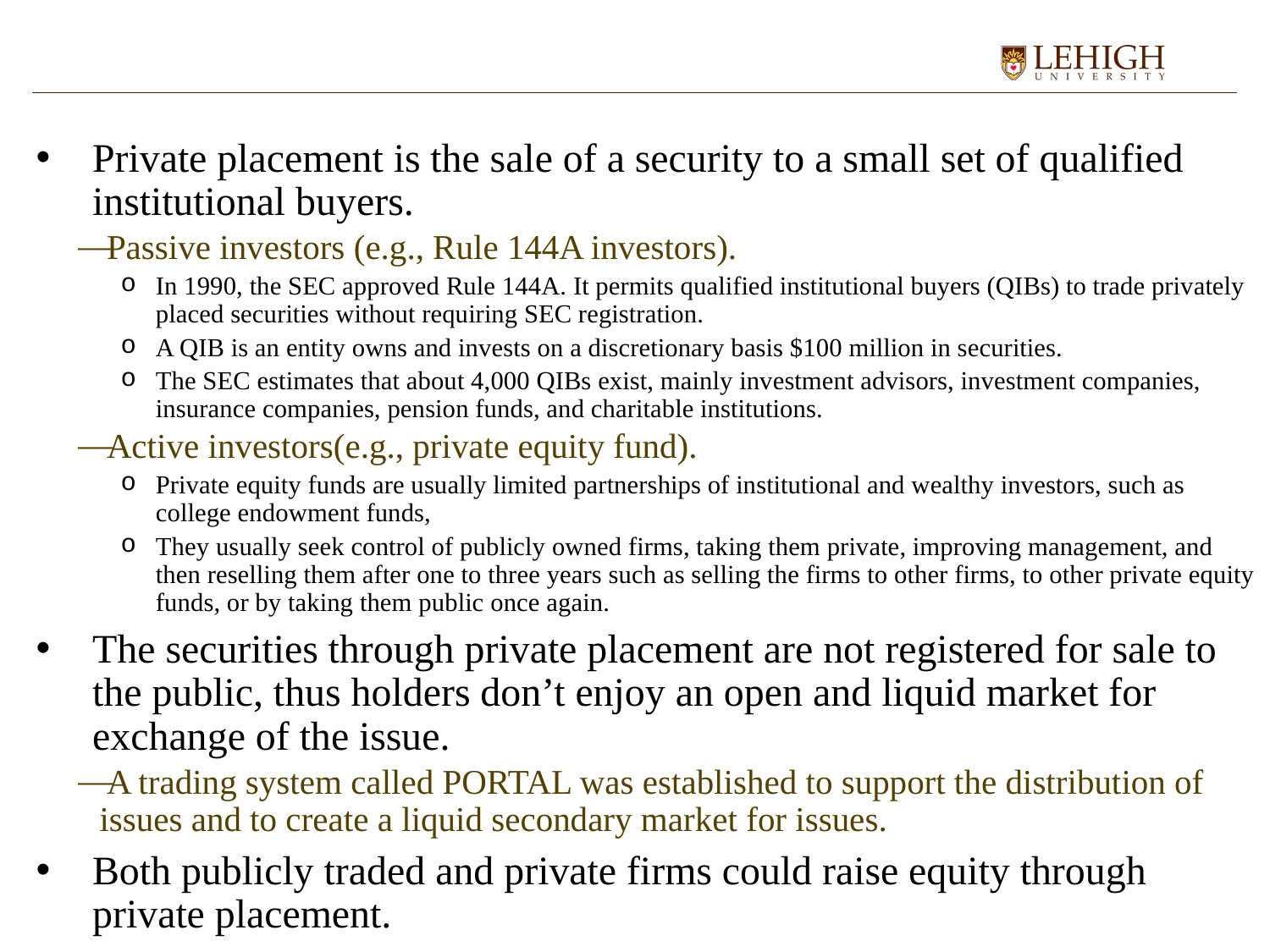

Private placement is the sale of a security to a small set of qualified institutional buyers.
Passive investors (e.g., Rule 144A investors).
In 1990, the SEC approved Rule 144A. It permits qualified institutional buyers (QIBs) to trade privately placed securities without requiring SEC registration.
A QIB is an entity owns and invests on a discretionary basis $100 million in securities.
The SEC estimates that about 4,000 QIBs exist, mainly investment advisors, investment companies, insurance companies, pension funds, and charitable institutions.
Active investors(e.g., private equity fund).
Private equity funds are usually limited partnerships of institutional and wealthy investors, such as college endowment funds,
They usually seek control of publicly owned firms, taking them private, improving management, and then reselling them after one to three years such as selling the firms to other firms, to other private equity funds, or by taking them public once again.
The securities through private placement are not registered for sale to the public, thus holders don’t enjoy an open and liquid market for exchange of the issue.
A trading system called PORTAL was established to support the distribution of issues and to create a liquid secondary market for issues.
Both publicly traded and private firms could raise equity through private placement.